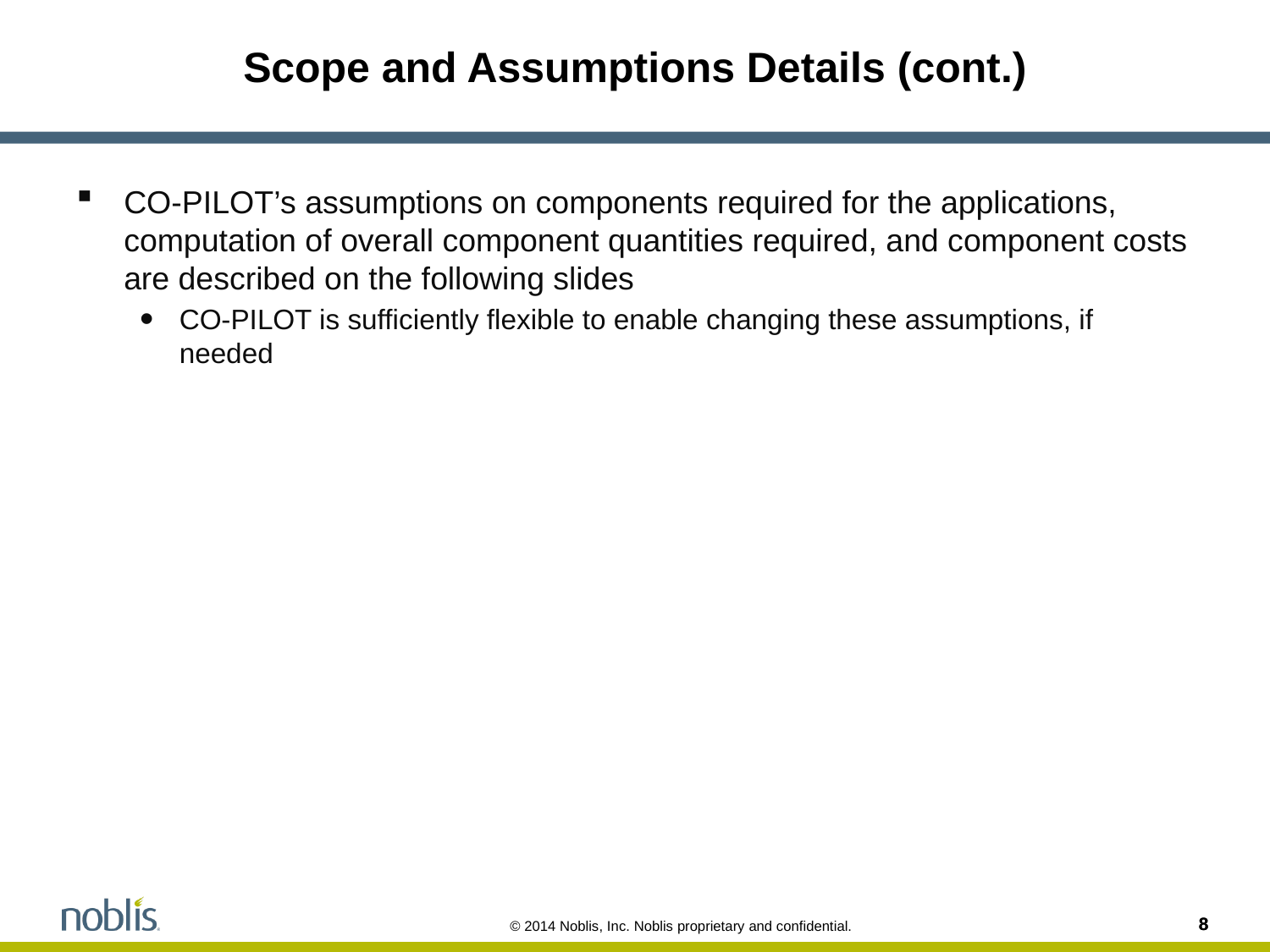

# Scope and Assumptions Details (cont.)
CO-PILOT’s assumptions on components required for the applications, computation of overall component quantities required, and component costs are described on the following slides
CO-PILOT is sufficiently flexible to enable changing these assumptions, if needed